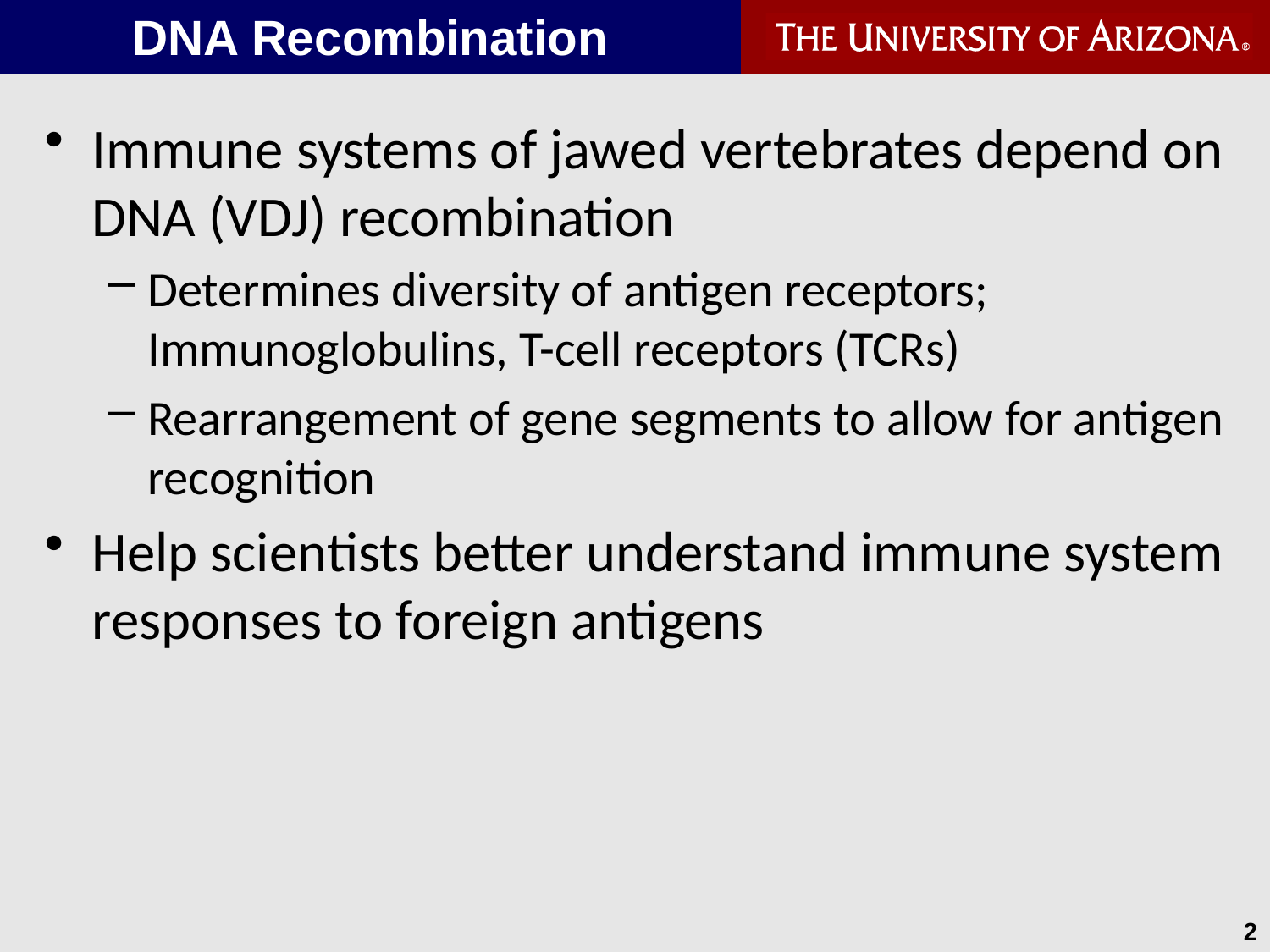

# DNA Recombination
Immune systems of jawed vertebrates depend on DNA (VDJ) recombination
Determines diversity of antigen receptors; Immunoglobulins, T-cell receptors (TCRs)
Rearrangement of gene segments to allow for antigen recognition
Help scientists better understand immune system responses to foreign antigens

2